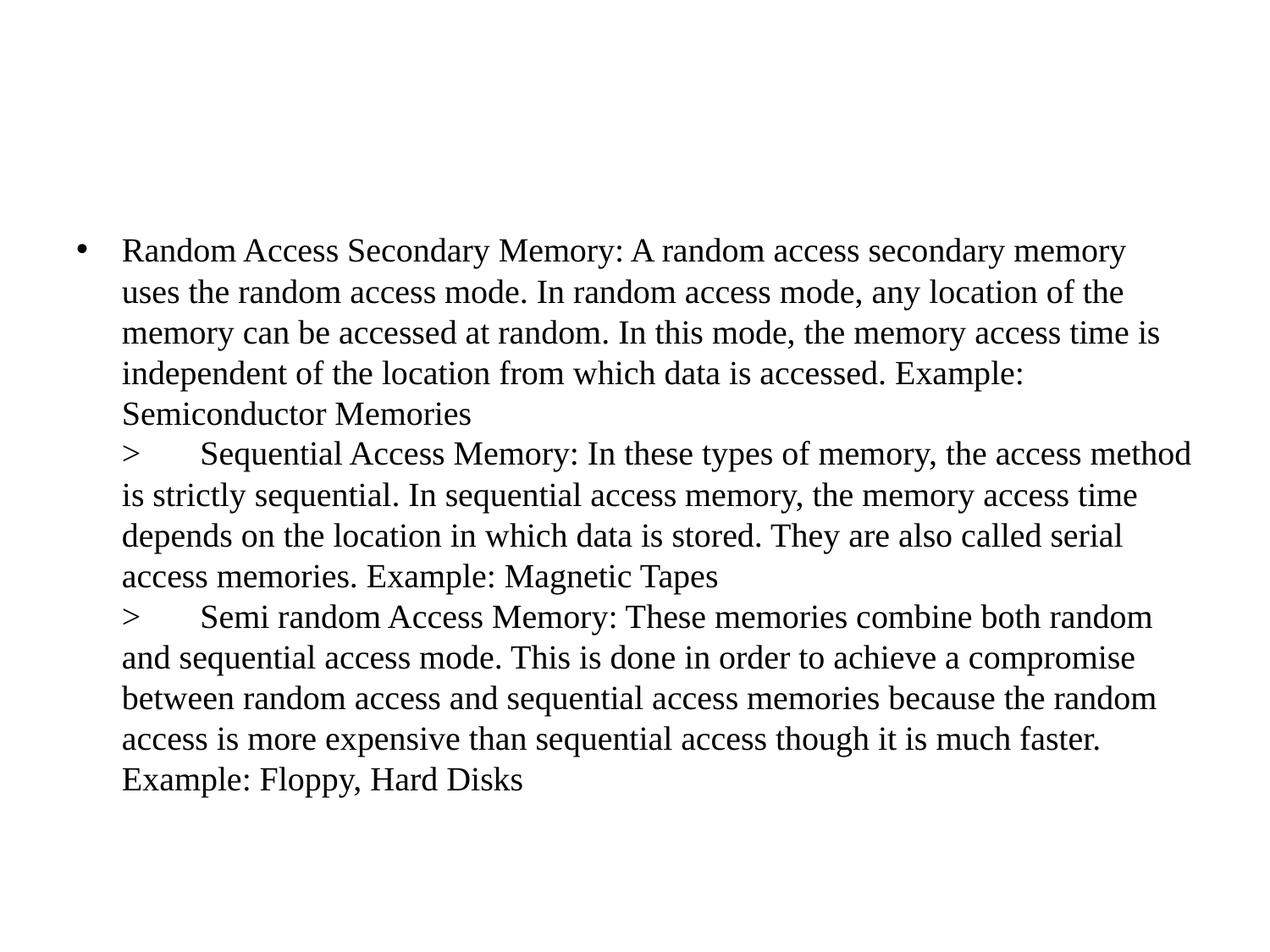

#
Random Access Secondary Memory: A random access secondary memory uses the random access mode. In random access mode, any location of the memory can be accessed at random. In this mode, the memory access time is independent of the location from which data is accessed. Example: Semiconductor Memories 
>       Sequential Access Memory: In these types of memory, the access method is strictly sequential. In sequential access memory, the memory access time depends on the location in which data is stored. They are also called serial access memories. Example: Magnetic Tapes 
>       Semi random Access Memory: These memories combine both random and sequential access mode. This is done in order to achieve a compromise between random access and sequential access memories because the random access is more expensive than sequential access though it is much faster. Example: Floppy, Hard Disks